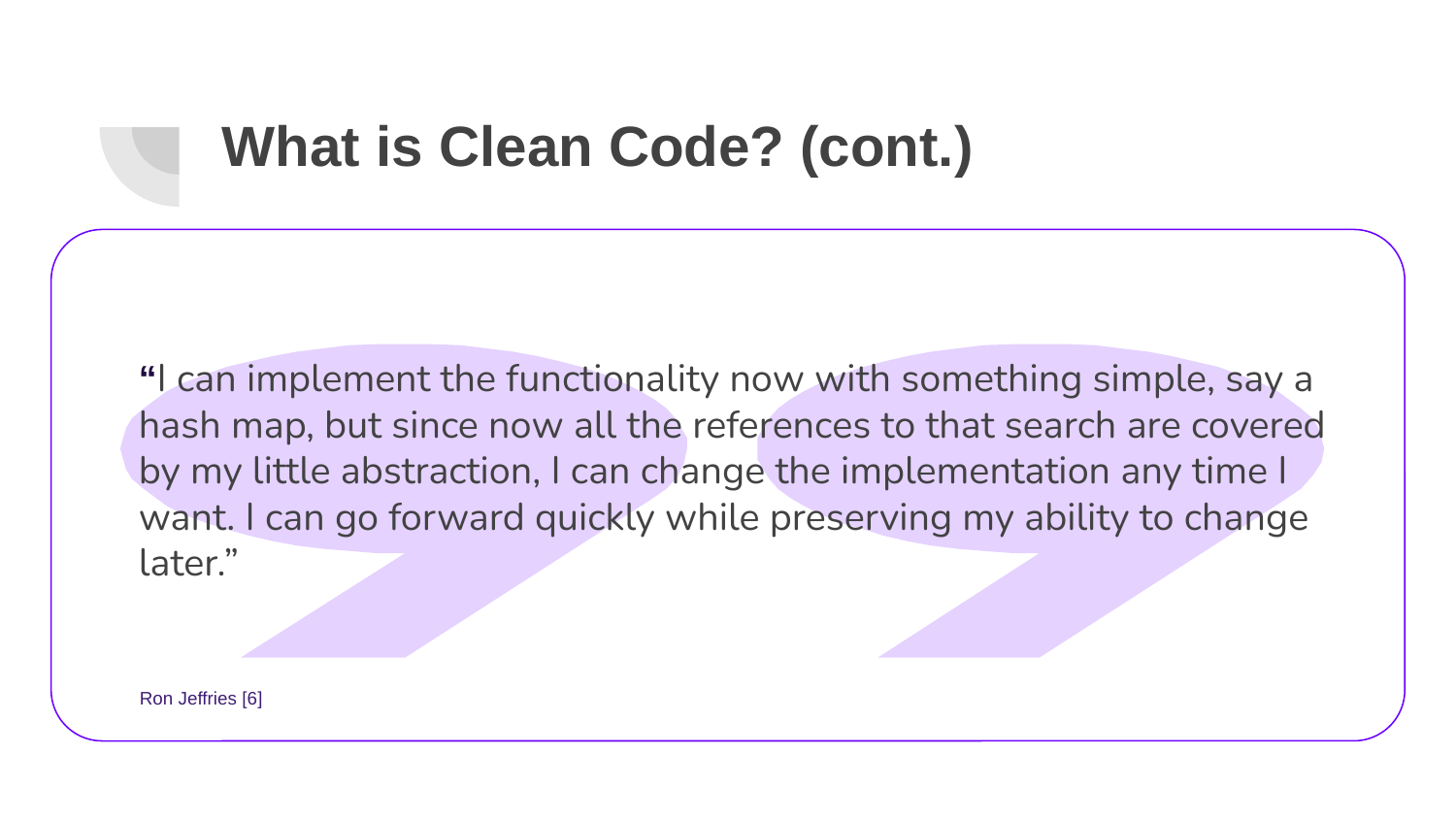

# What is Clean Code? (cont.)

“I can implement the functionality now with something simple, say a hash map, but since now all the references to that search are covered by my little abstraction, I can change the implementation any time I want. I can go forward quickly while preserving my ability to change later.”

Ron Jeffries [6]